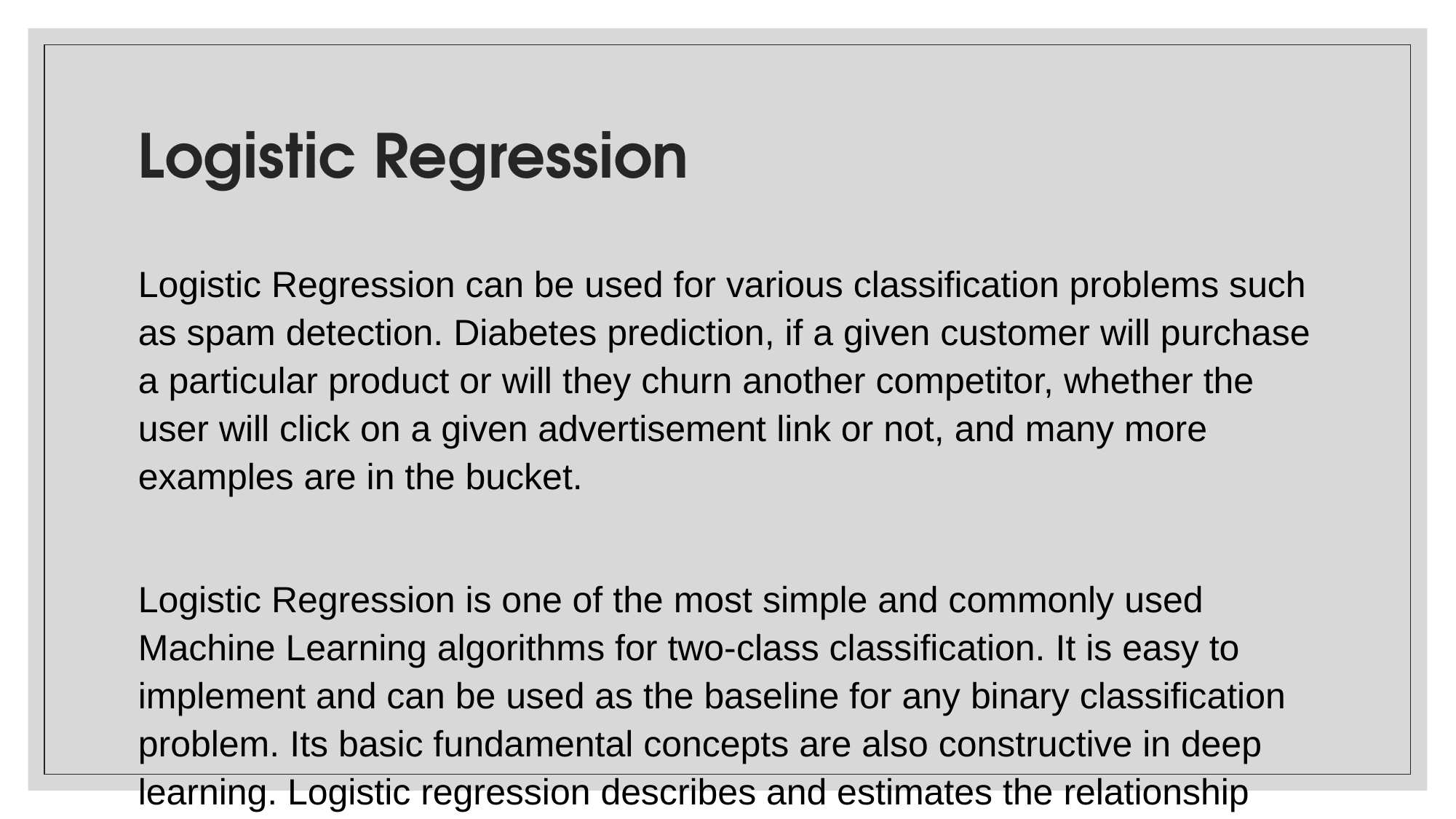

# Logistic Regression
Logistic Regression can be used for various classification problems such as spam detection. Diabetes prediction, if a given customer will purchase a particular product or will they churn another competitor, whether the user will click on a given advertisement link or not, and many more examples are in the bucket.

Logistic Regression is one of the most simple and commonly used Machine Learning algorithms for two-class classification. It is easy to implement and can be used as the baseline for any binary classification problem. Its basic fundamental concepts are also constructive in deep learning. Logistic regression describes and estimates the relationship between one dependent binary variable and independent variables.